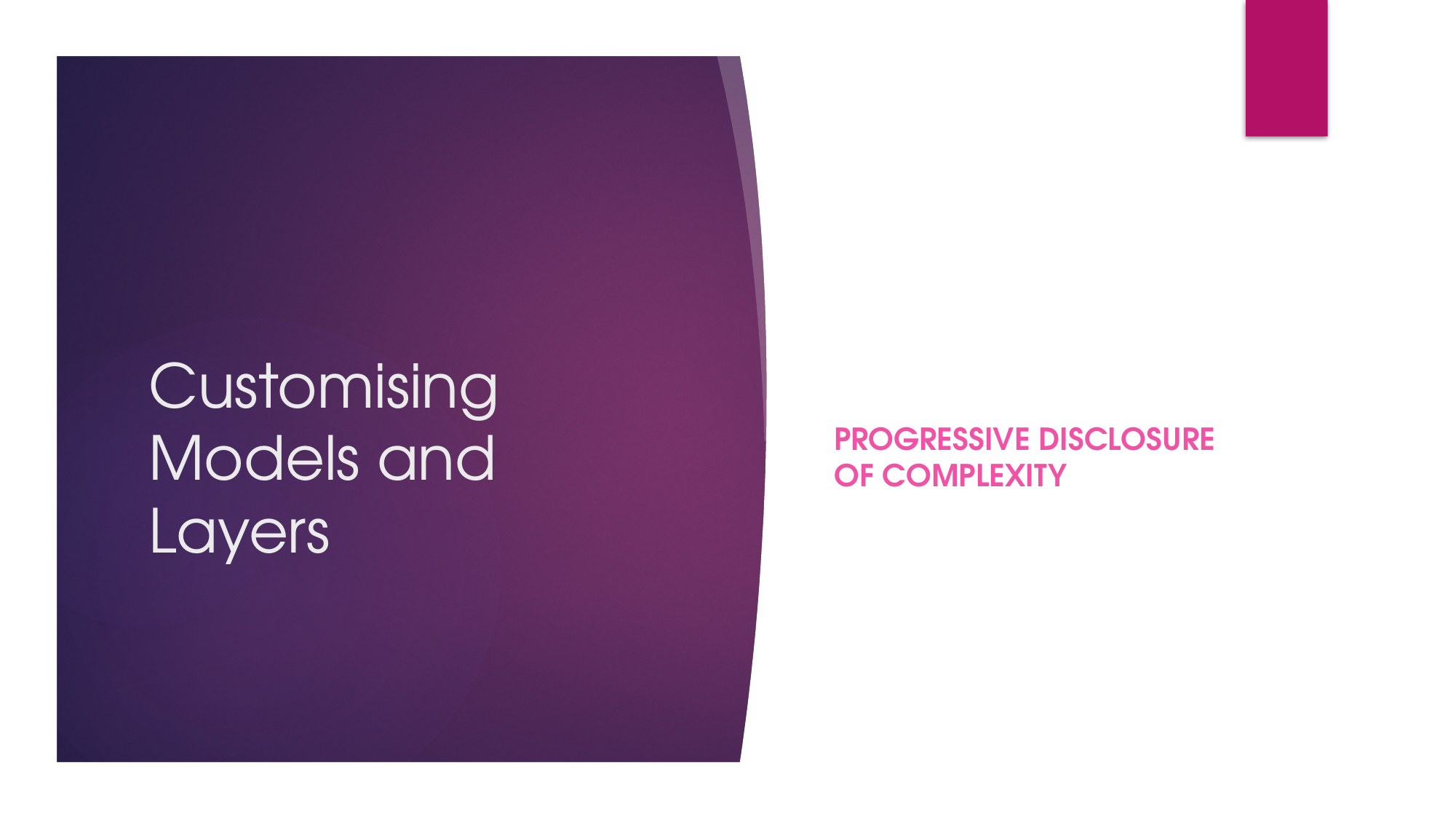

progressive disclosure of complexity
# Customising Models and Layers